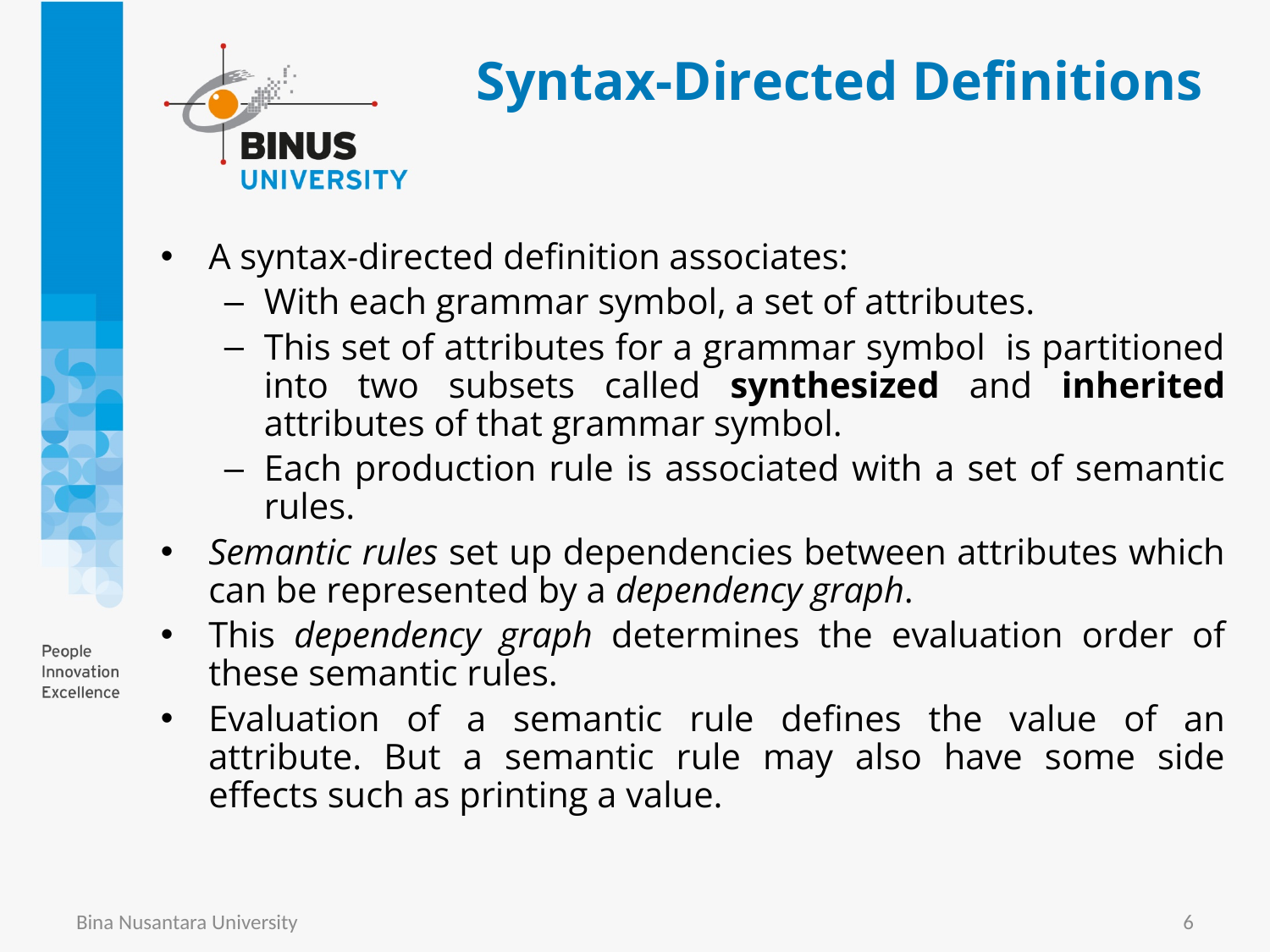

# Syntax-Directed Definitions
A syntax-directed definition associates:
With each grammar symbol, a set of attributes.
This set of attributes for a grammar symbol  is partitioned into two subsets called synthesized and inherited attributes of that grammar symbol.
Each production rule is associated with a set of semantic rules.
Semantic rules set up dependencies between attributes which can be represented by a dependency graph.
This dependency graph determines the evaluation order of these semantic rules.
Evaluation of a semantic rule defines the value of an attribute. But a semantic rule may also have some side effects such as printing a value.
Bina Nusantara University
6